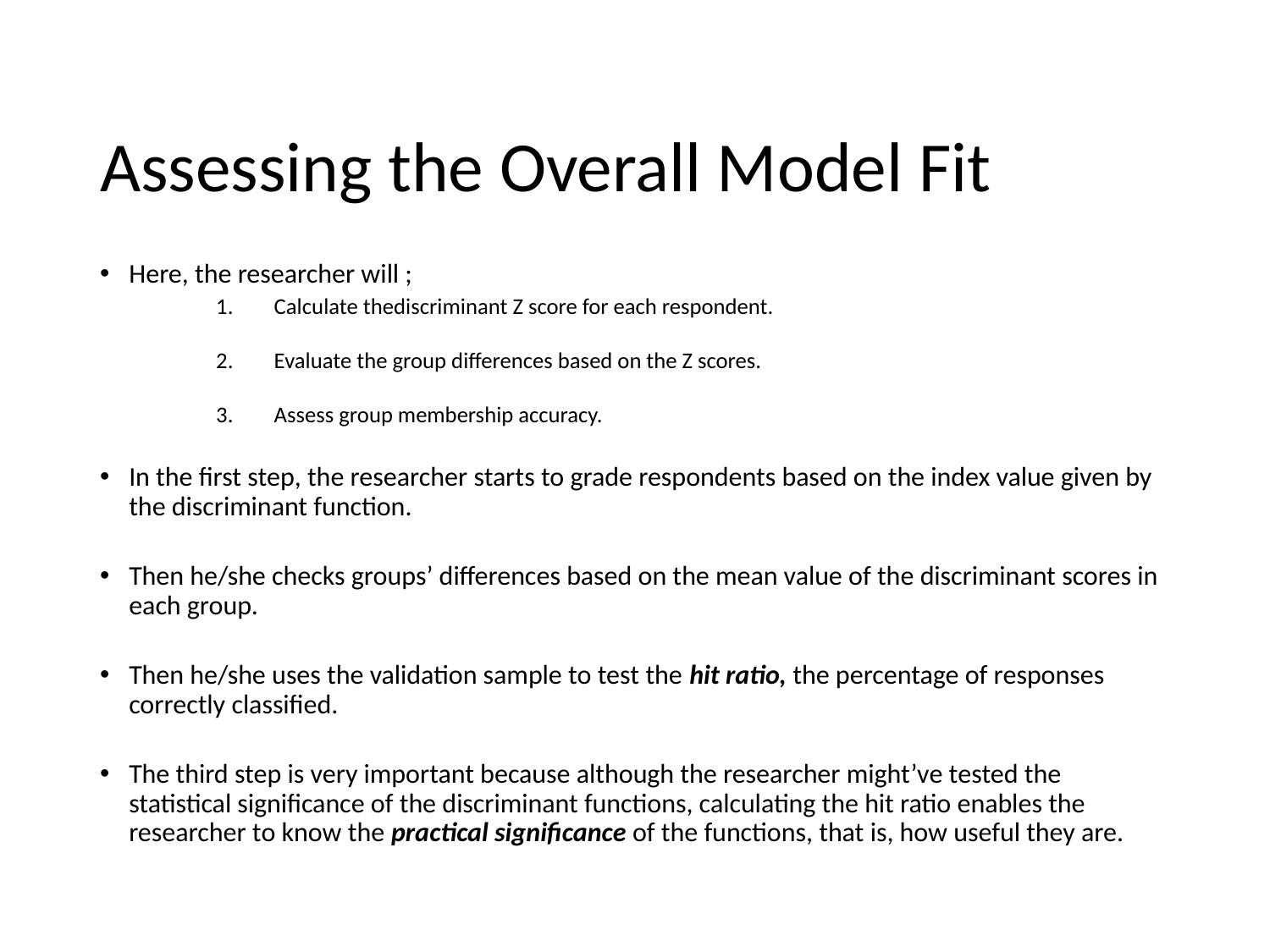

# Assessing the Overall Model Fit
Here, the researcher will ;
Calculate thediscriminant Z score for each respondent.
Evaluate the group differences based on the Z scores.
Assess group membership accuracy.
In the first step, the researcher starts to grade respondents based on the index value given by the discriminant function.
Then he/she checks groups’ differences based on the mean value of the discriminant scores in each group.
Then he/she uses the validation sample to test the hit ratio, the percentage of responses correctly classified.
The third step is very important because although the researcher might’ve tested the statistical significance of the discriminant functions, calculating the hit ratio enables the researcher to know the practical significance of the functions, that is, how useful they are.